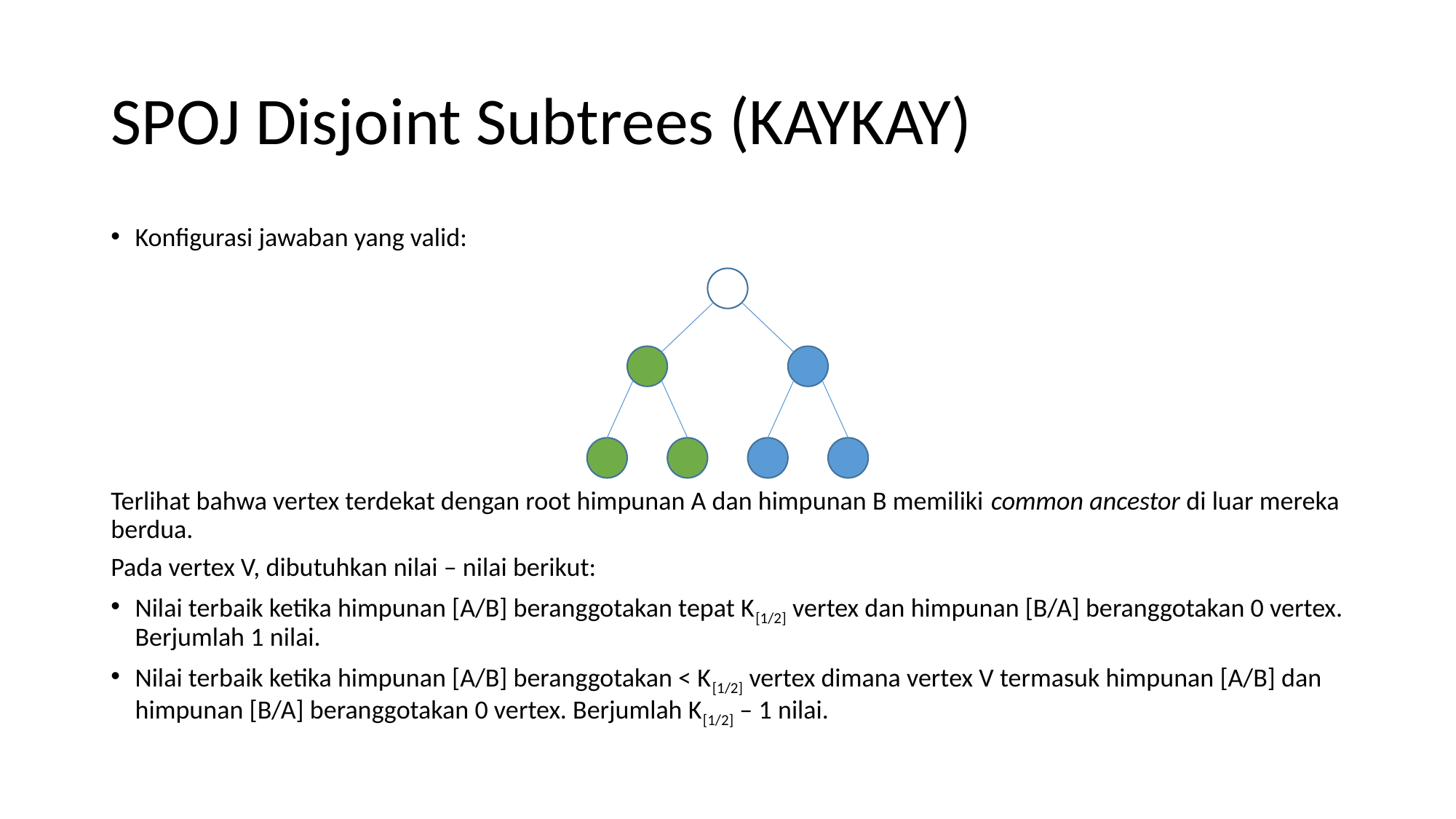

# SPOJ Disjoint Subtrees (KAYKAY)
Konfigurasi jawaban yang valid:

Terlihat bahwa vertex terdekat dengan root himpunan A dan himpunan B memiliki common ancestor di luar mereka berdua.
Pada vertex V, dibutuhkan nilai – nilai berikut:
Nilai terbaik ketika himpunan [A/B] beranggotakan tepat K[1/2] vertex dan himpunan [B/A] beranggotakan 0 vertex. Berjumlah 1 nilai.
Nilai terbaik ketika himpunan [A/B] beranggotakan < K[1/2] vertex dimana vertex V termasuk himpunan [A/B] dan himpunan [B/A] beranggotakan 0 vertex. Berjumlah K[1/2] – 1 nilai.